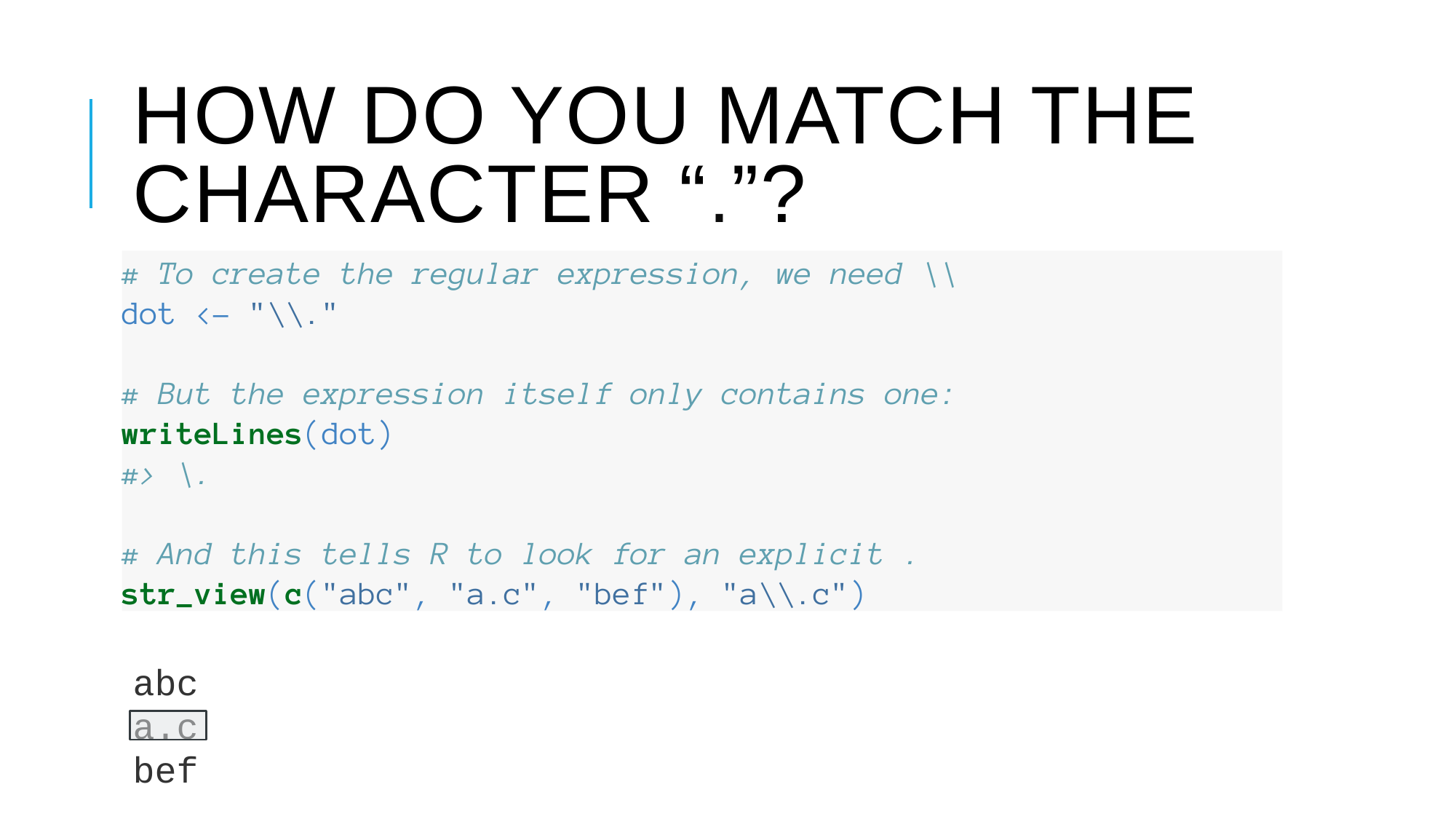

# how do you match the character “.”?
# To create the regular expression, we need \\
dot <- "\\."

# But the expression itself only contains one:
writeLines(dot)
#> \.

# And this tells R to look for an explicit .
str_view(c("abc", "a.c", "bef"), "a\\.c")
abc
a.c
bef